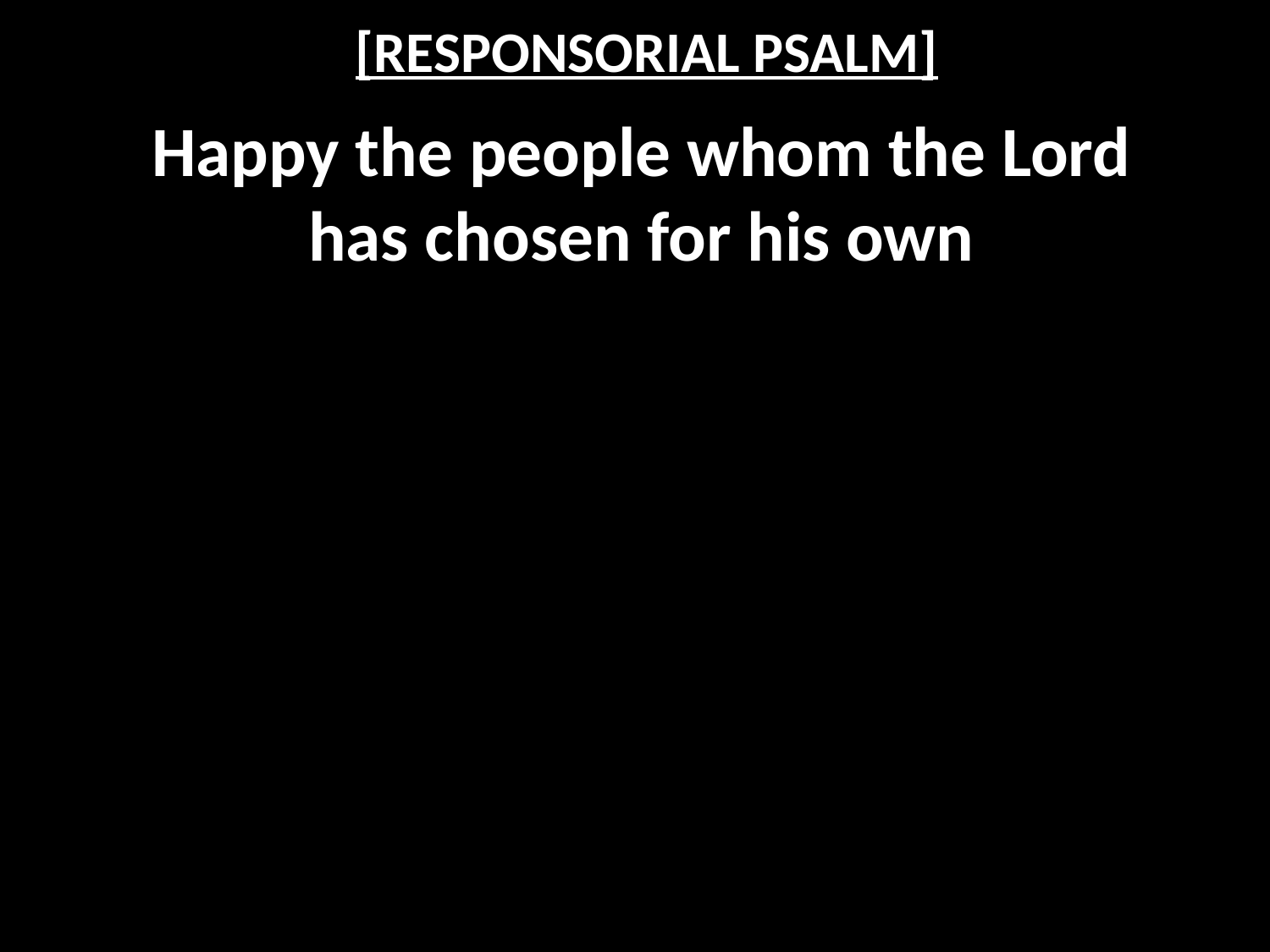

# [RESPONSORIAL PSALM]
Happy the people whom the Lord
has chosen for his own